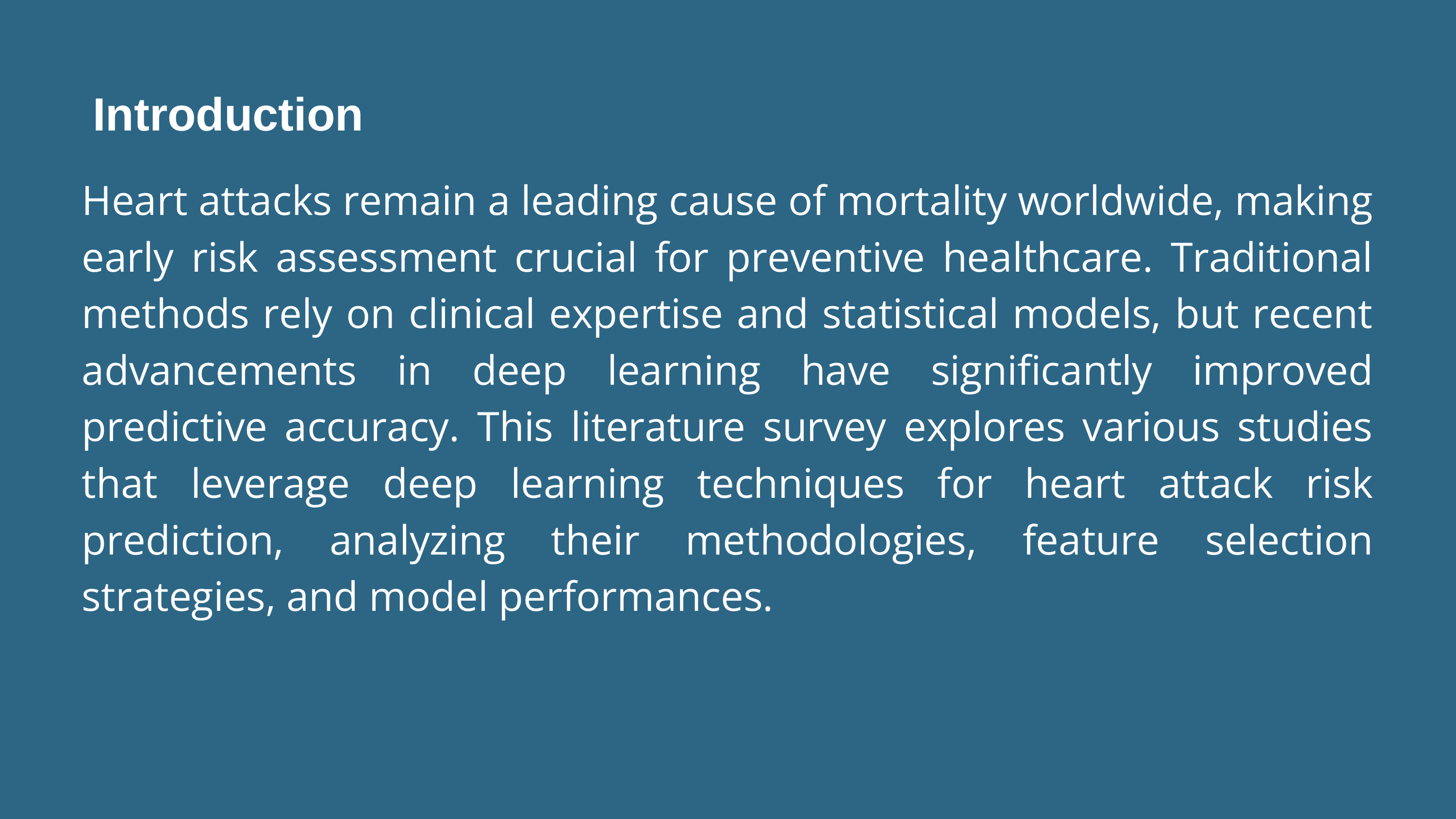

Introduction
Heart attacks remain a leading cause of mortality worldwide, making early risk assessment crucial for preventive healthcare. Traditional methods rely on clinical expertise and statistical models, but recent advancements in deep learning have significantly improved predictive accuracy. This literature survey explores various studies that leverage deep learning techniques for heart attack risk prediction, analyzing their methodologies, feature selection strategies, and model performances.